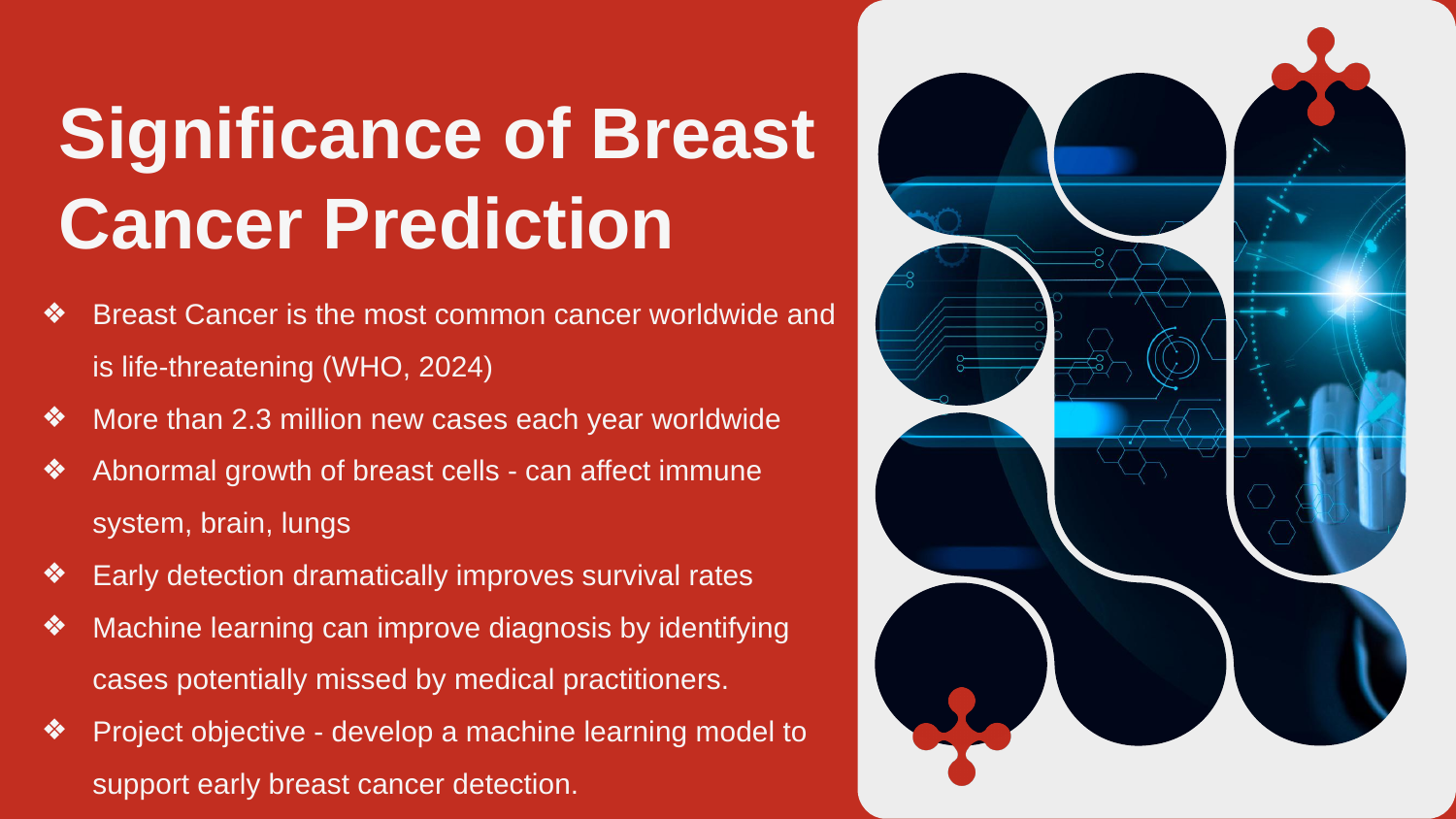

Significance of Breast Cancer Prediction
Breast Cancer is the most common cancer worldwide and is life-threatening (WHO, 2024)
More than 2.3 million new cases each year worldwide
Abnormal growth of breast cells - can affect immune system, brain, lungs
Early detection dramatically improves survival rates
Machine learning can improve diagnosis by identifying cases potentially missed by medical practitioners.
Project objective - develop a machine learning model to support early breast cancer detection.